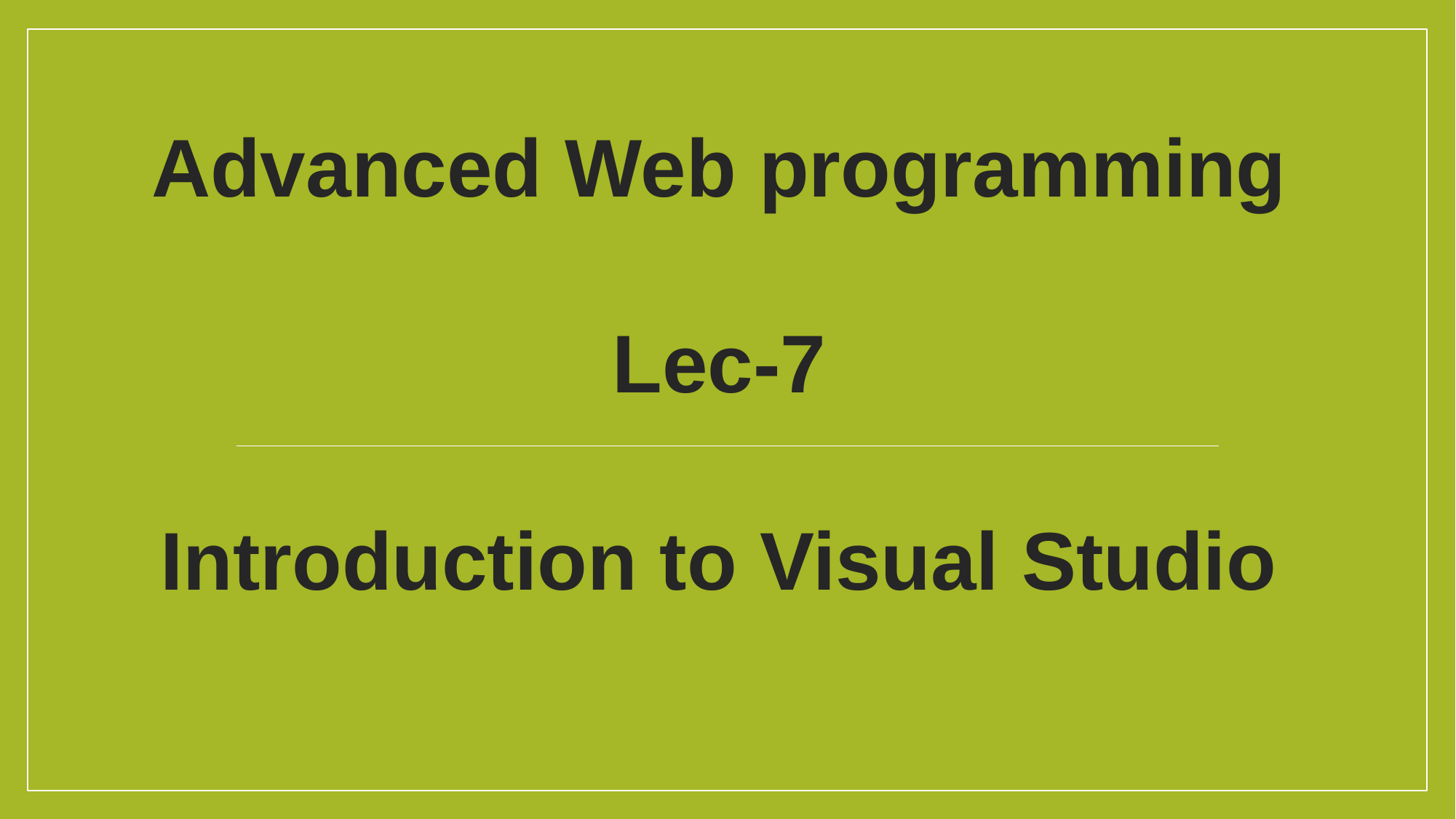

Advanced Web programming

Lec-7

Introduction to Visual Studio